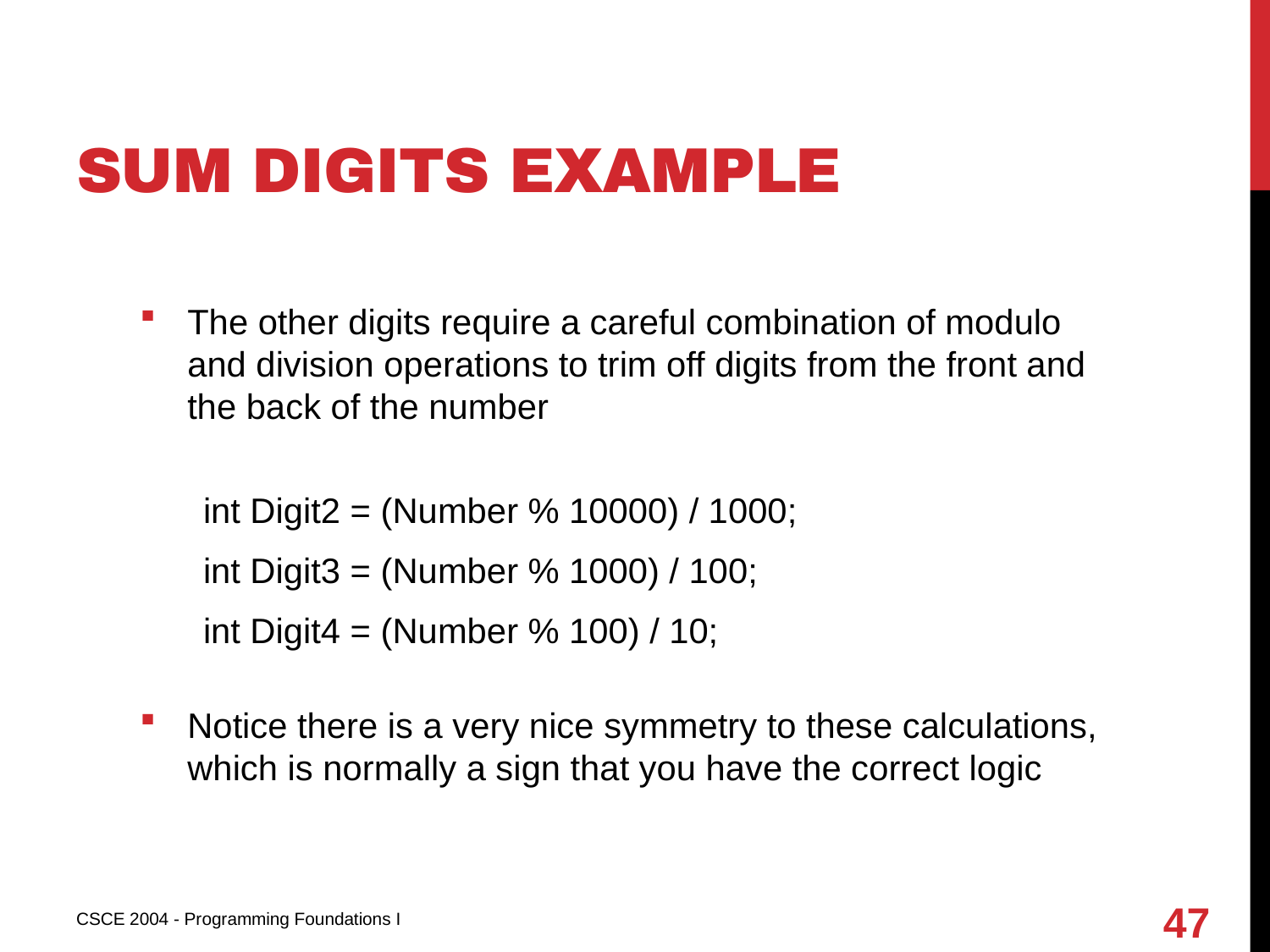

# Sum digits example

The other digits require a careful combination of modulo and division operations to trim off digits from the front and the back of the number

	int Digit2 = (Number % 10000) / 1000;
 	int Digit3 = (Number % 1000) / 100;
   	int Digit4 = (Number % 100) / 10;

Notice there is a very nice symmetry to these calculations, which is normally a sign that you have the correct logic
47
CSCE 2004 - Programming Foundations I